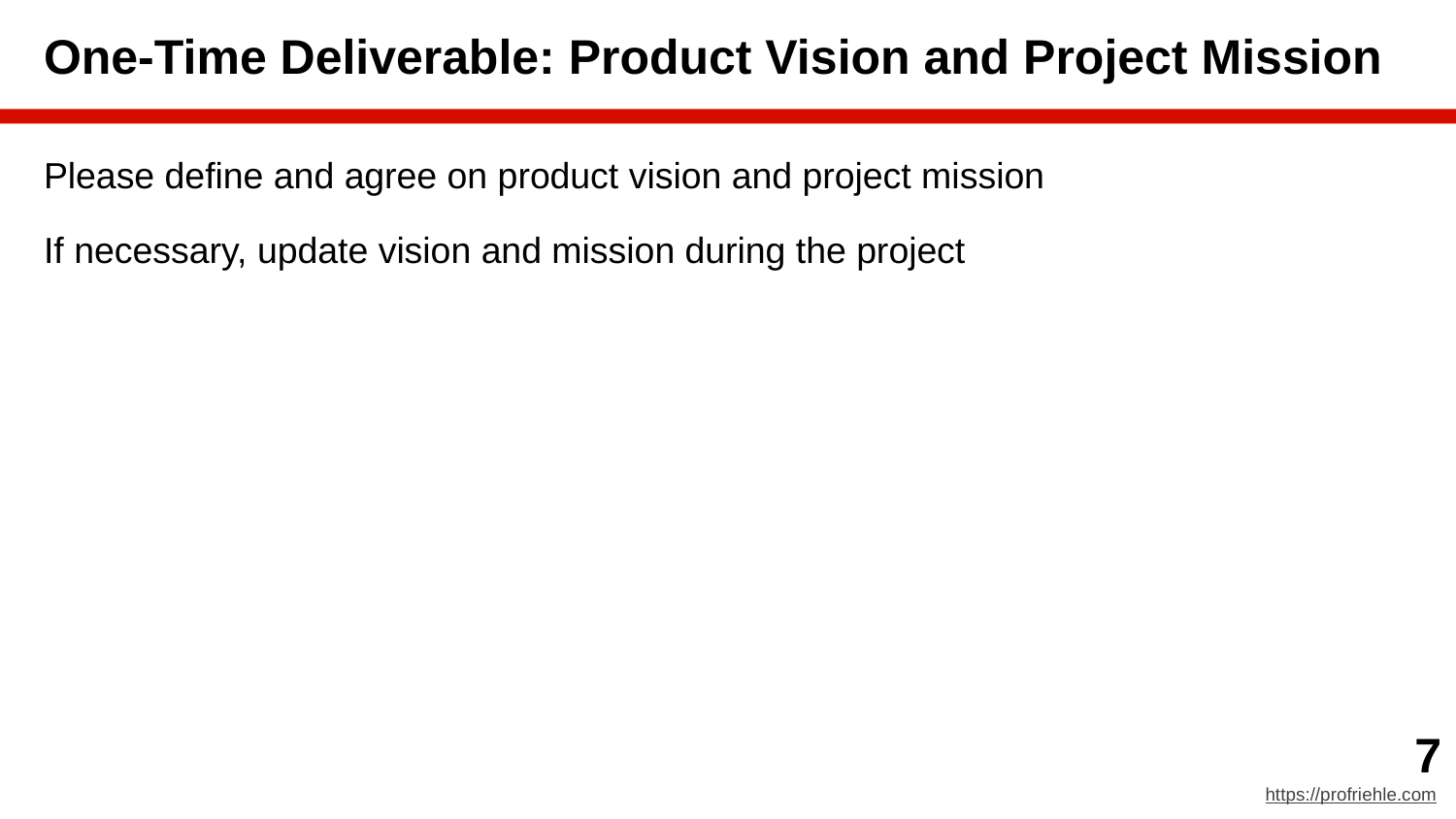

# One-Time Deliverable: Product Vision and Project Mission
Please define and agree on product vision and project mission
If necessary, update vision and mission during the project
7
https://profriehle.com